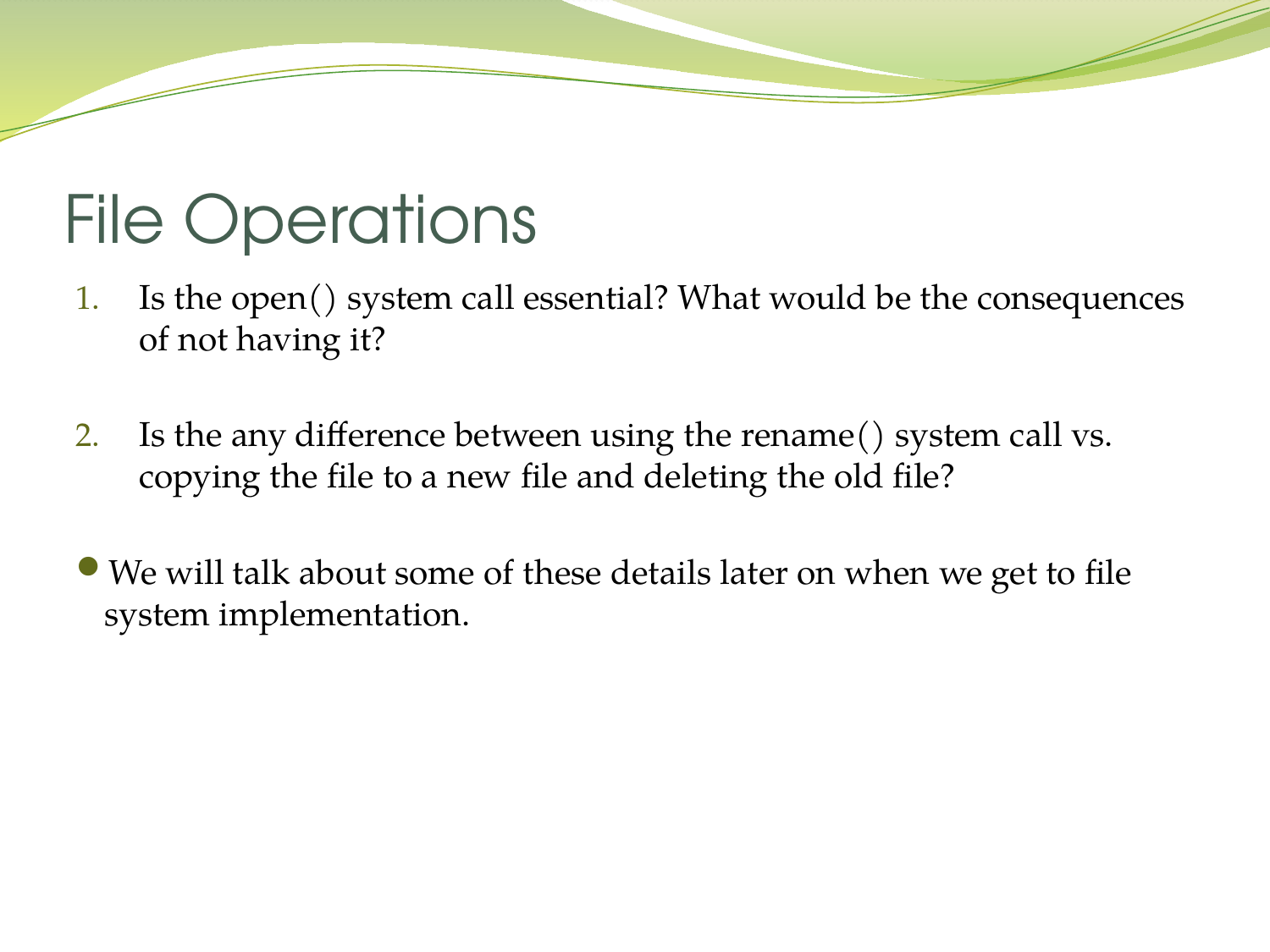

# File Operations
Is the open() system call essential? What would be the consequences of not having it?

Is the any difference between using the rename() system call vs. copying the file to a new file and deleting the old file?

We will talk about some of these details later on when we get to file system implementation.